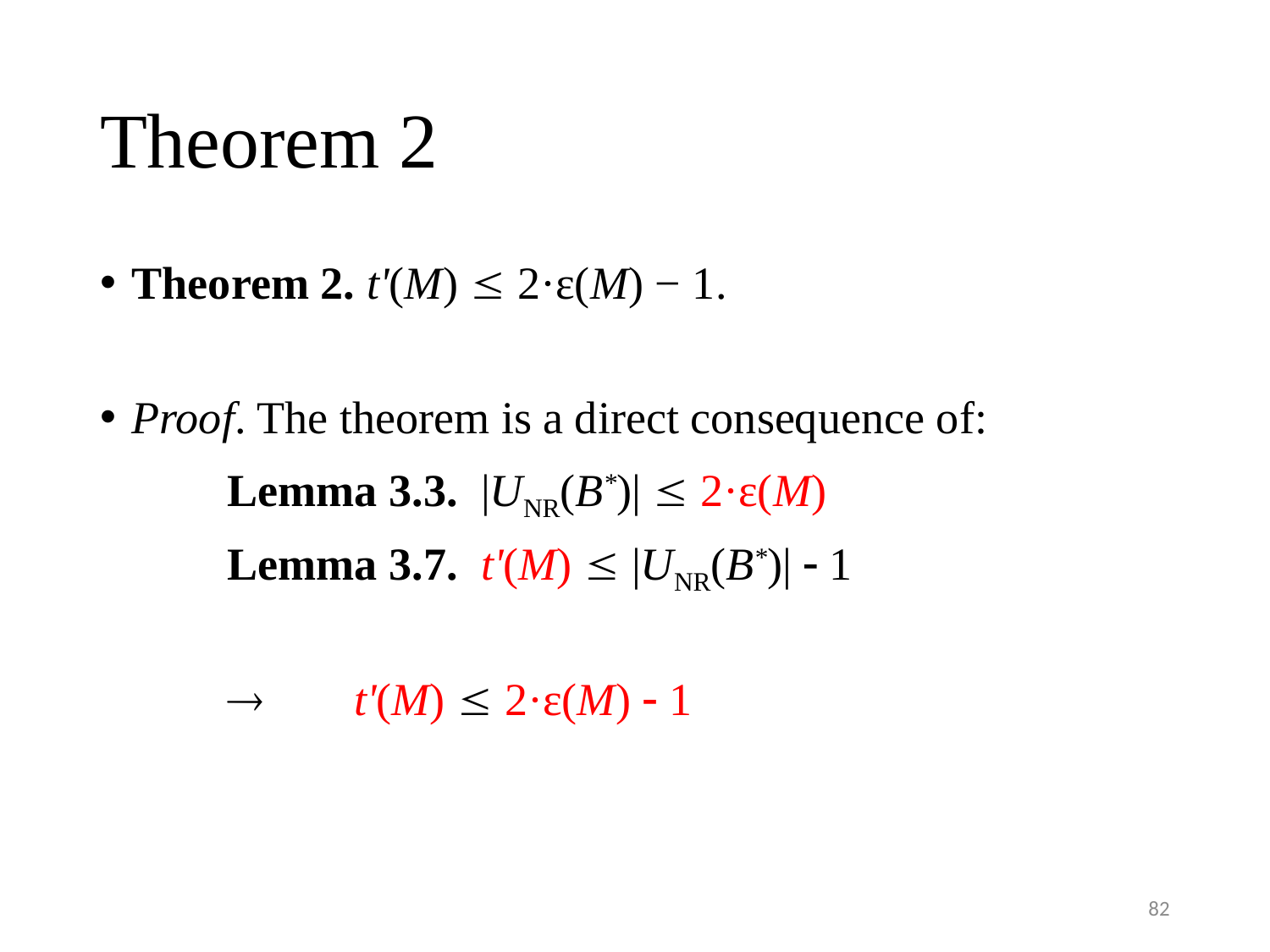

# Theorem 2
Theorem 2. t'(M) ≤ 2·ε(M) − 1.

Proof. The theorem is a direct consequence of:
	Lemma 3.3.	|UNR(B*)| ≤ 2·ε(M)
	Lemma 3.7.	t'(M) ≤ |UNR(B*)| − 1

	→	t'(M) ≤ 2·ε(M) − 1

82